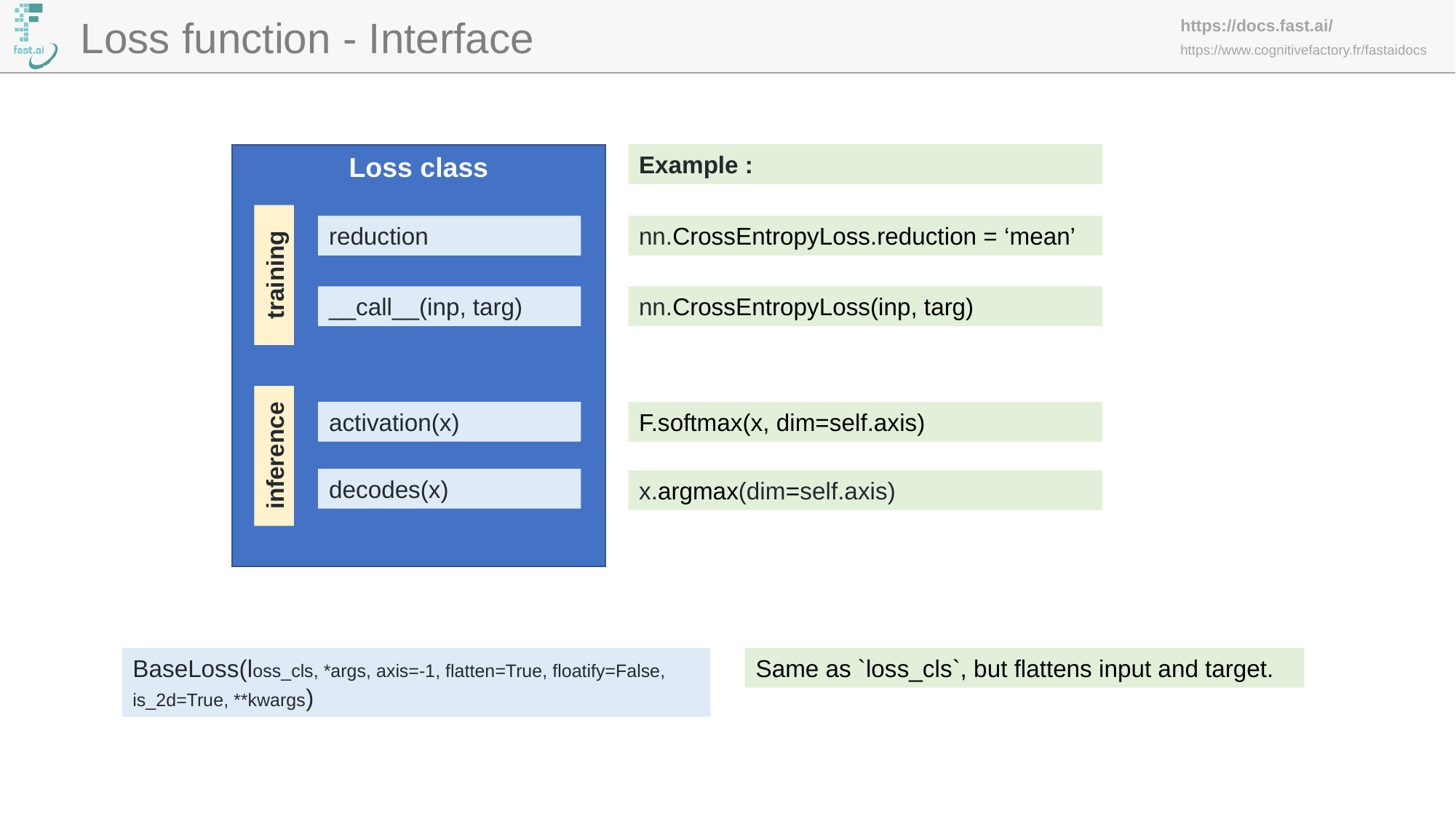

Loss function - Interface
Example :
Loss class
reduction
nn.CrossEntropyLoss.reduction = ‘mean’
training
__call__(inp, targ)
nn.CrossEntropyLoss(inp, targ)
activation(x)
F.softmax(x, dim=self.axis)
inference
decodes(x)
x.argmax(dim=self.axis)
BaseLoss(loss_cls, *args, axis=-1, flatten=True, floatify=False, is_2d=True, **kwargs)
Same as `loss_cls`, but flattens input and target.